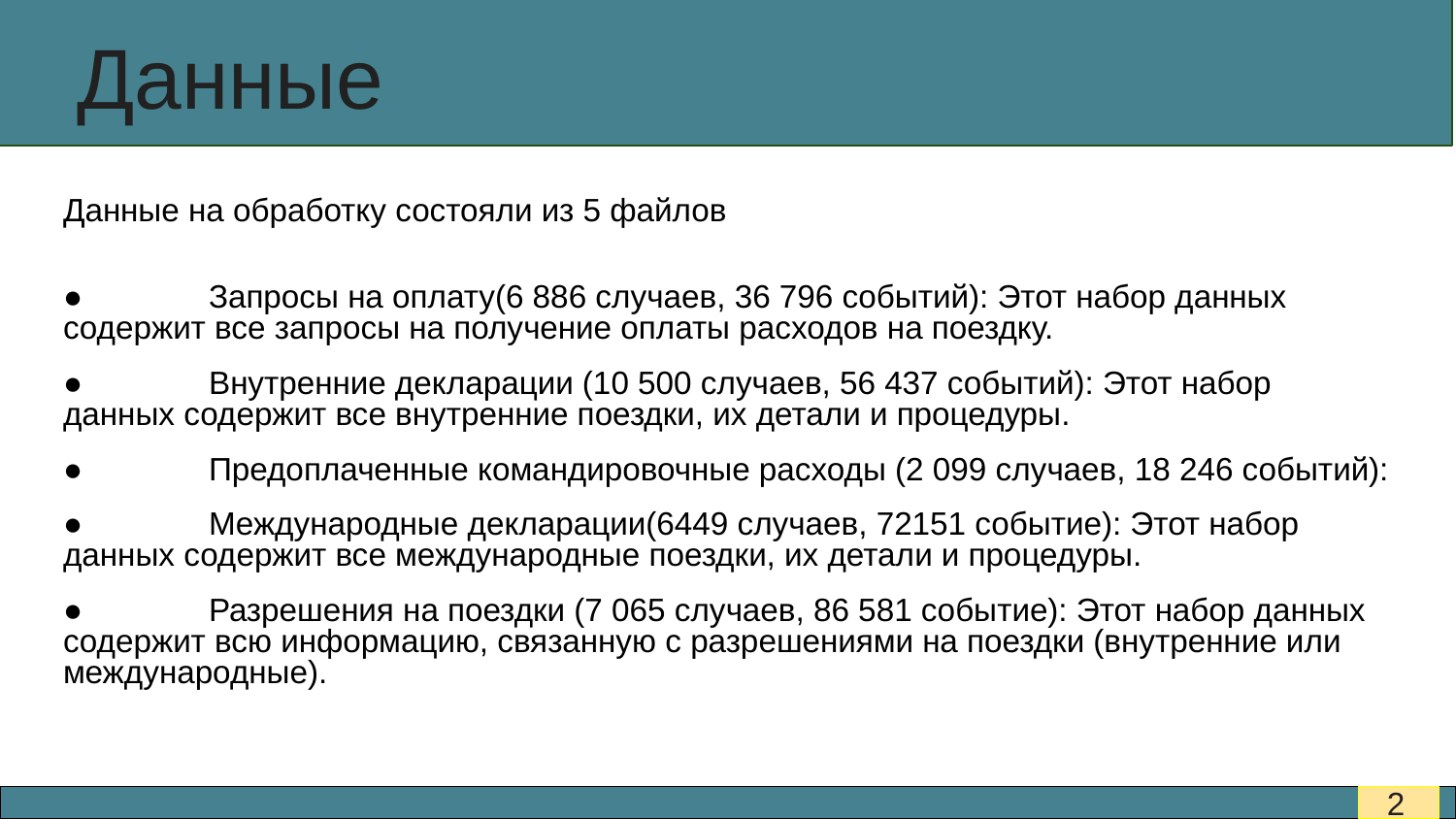

# Данные
Данные на обработку состояли из 5 файлов
●	Запросы на оплату(6 886 случаев, 36 796 событий): Этот набор данных содержит все запросы на получение оплаты расходов на поездку.
●	Внутренние декларации (10 500 случаев, 56 437 событий): Этот набор данных содержит все внутренние поездки, их детали и процедуры.
●	Предоплаченные командировочные расходы (2 099 случаев, 18 246 событий):
●	Международные декларации(6449 случаев, 72151 событие): Этот набор данных содержит все международные поездки, их детали и процедуры.
●	Разрешения на поездки (7 065 случаев, 86 581 событие): Этот набор данных содержит всю информацию, связанную с разрешениями на поездки (внутренние или международные).

2